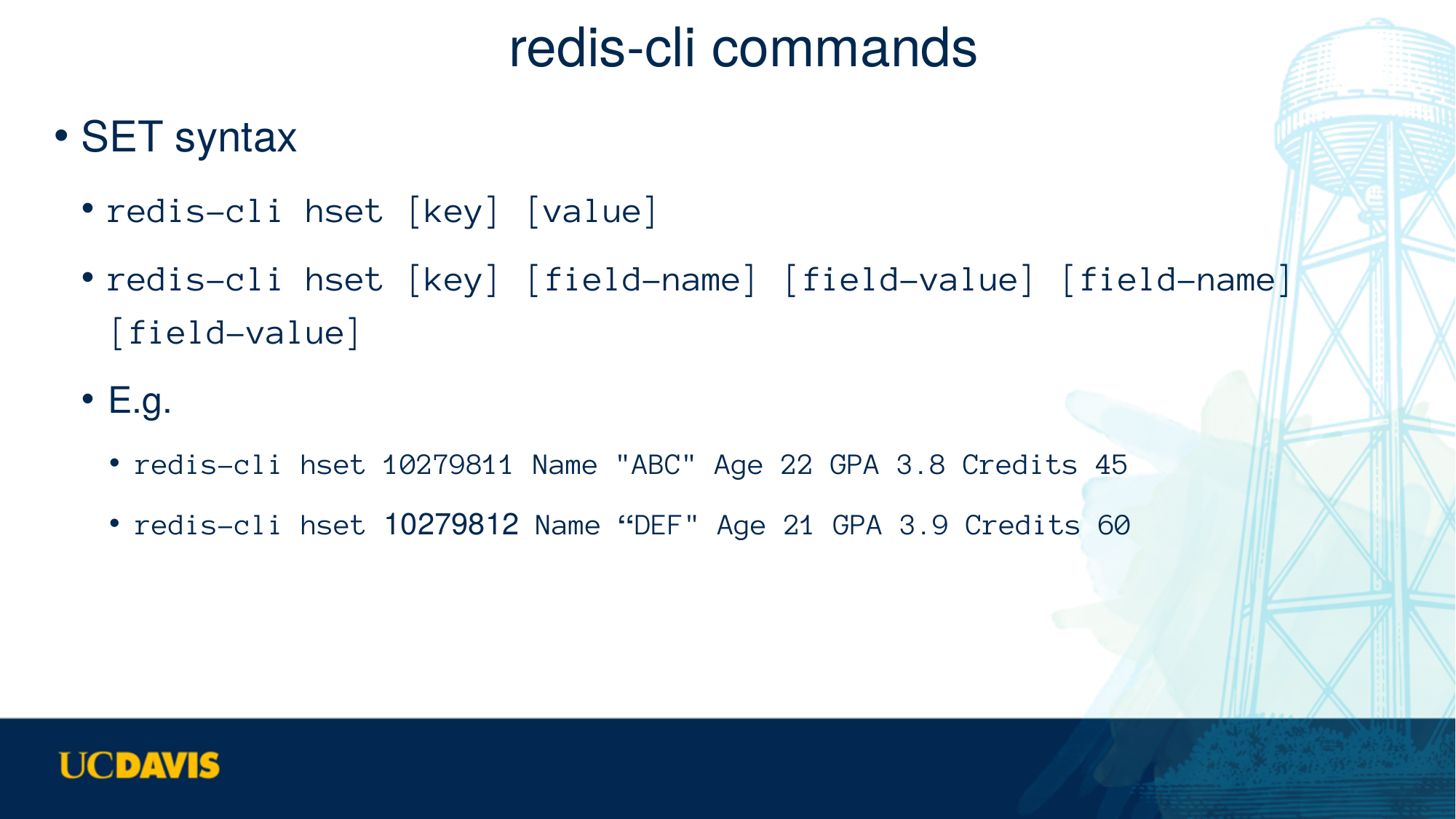

# redis-cli commands
SET syntax
redis-cli hset [key] [value]
redis-cli hset [key] [field-name] [field-value] [field-name] [field-value]
E.g.
redis-cli hset 10279811 Name "ABC" Age 22 GPA 3.8 Credits 45
redis-cli hset 10279812 Name “DEF" Age 21 GPA 3.9 Credits 60